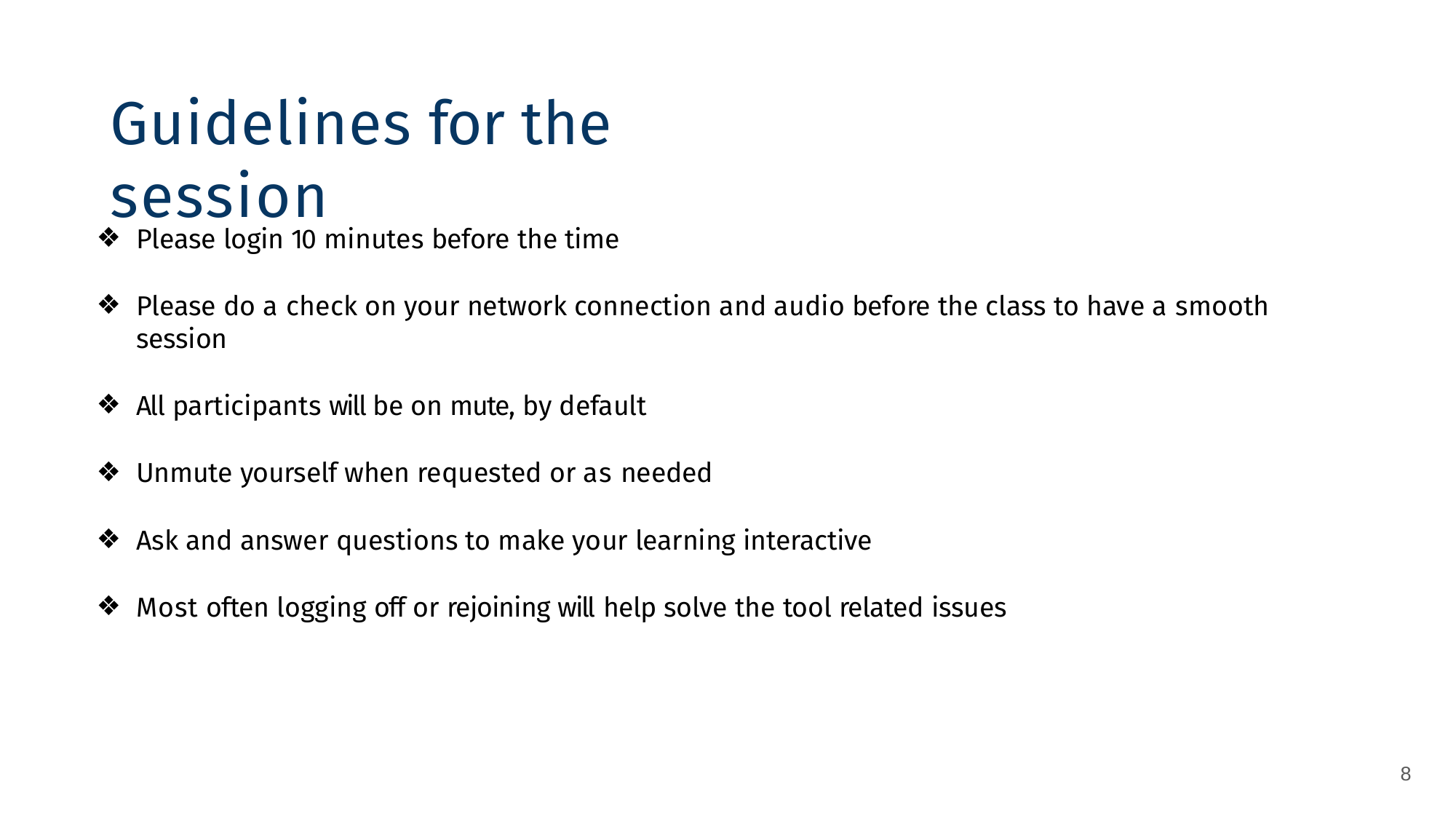

# Guidelines for the session
Please login 10 minutes before the time

Please do a check on your network connection and audio before the class to have a smooth session

All participants will be on mute, by default

Unmute yourself when requested or as needed

Ask and answer questions to make your learning interactive

Most often logging off or rejoining will help solve the tool related issues
8